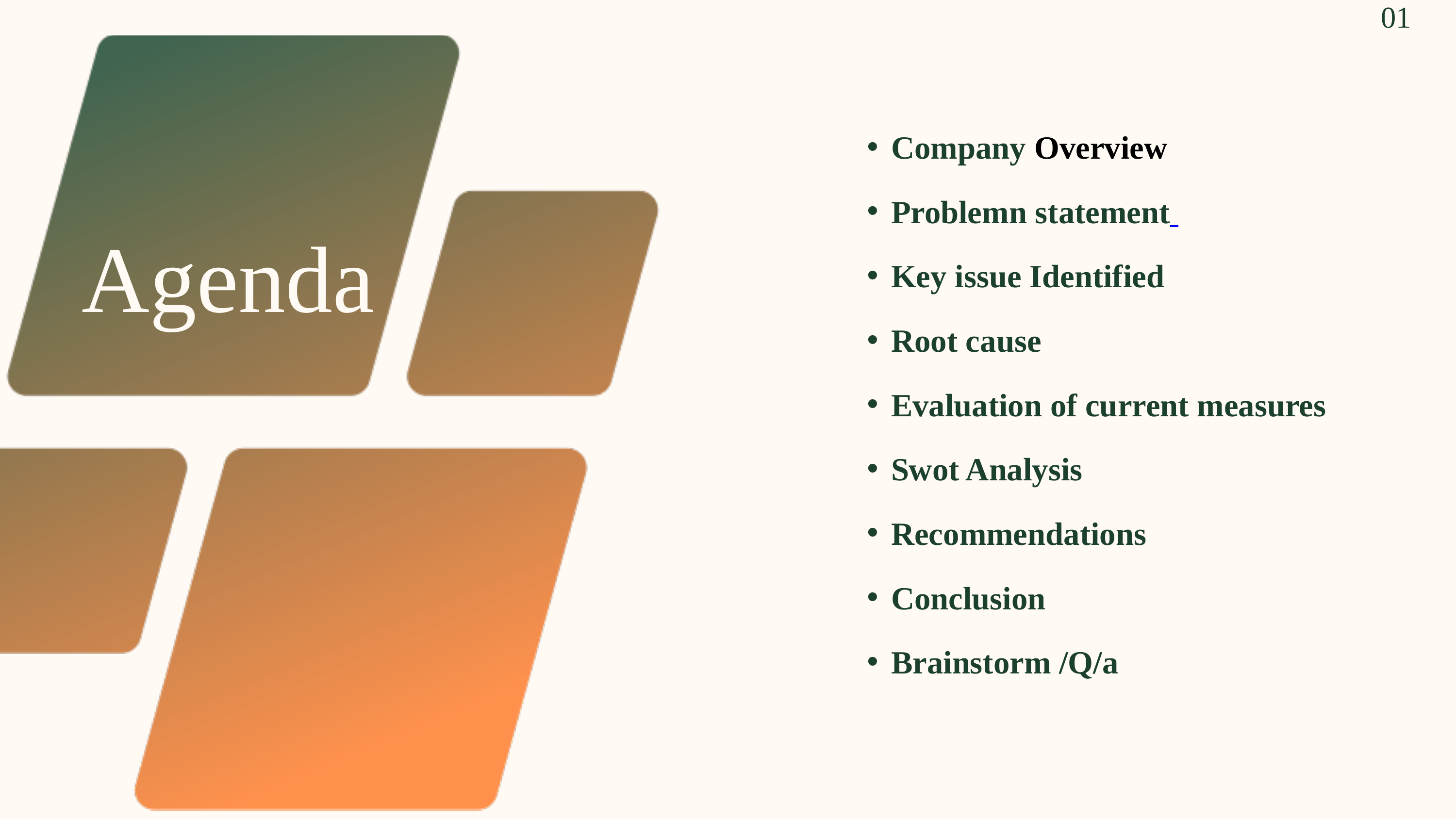

01

Company Overview
Problemn statement
Key issue Identified
Root cause
Evaluation of current measures
Swot Analysis
Recommendations
Conclusion
Brainstorm /Q/a

Agenda